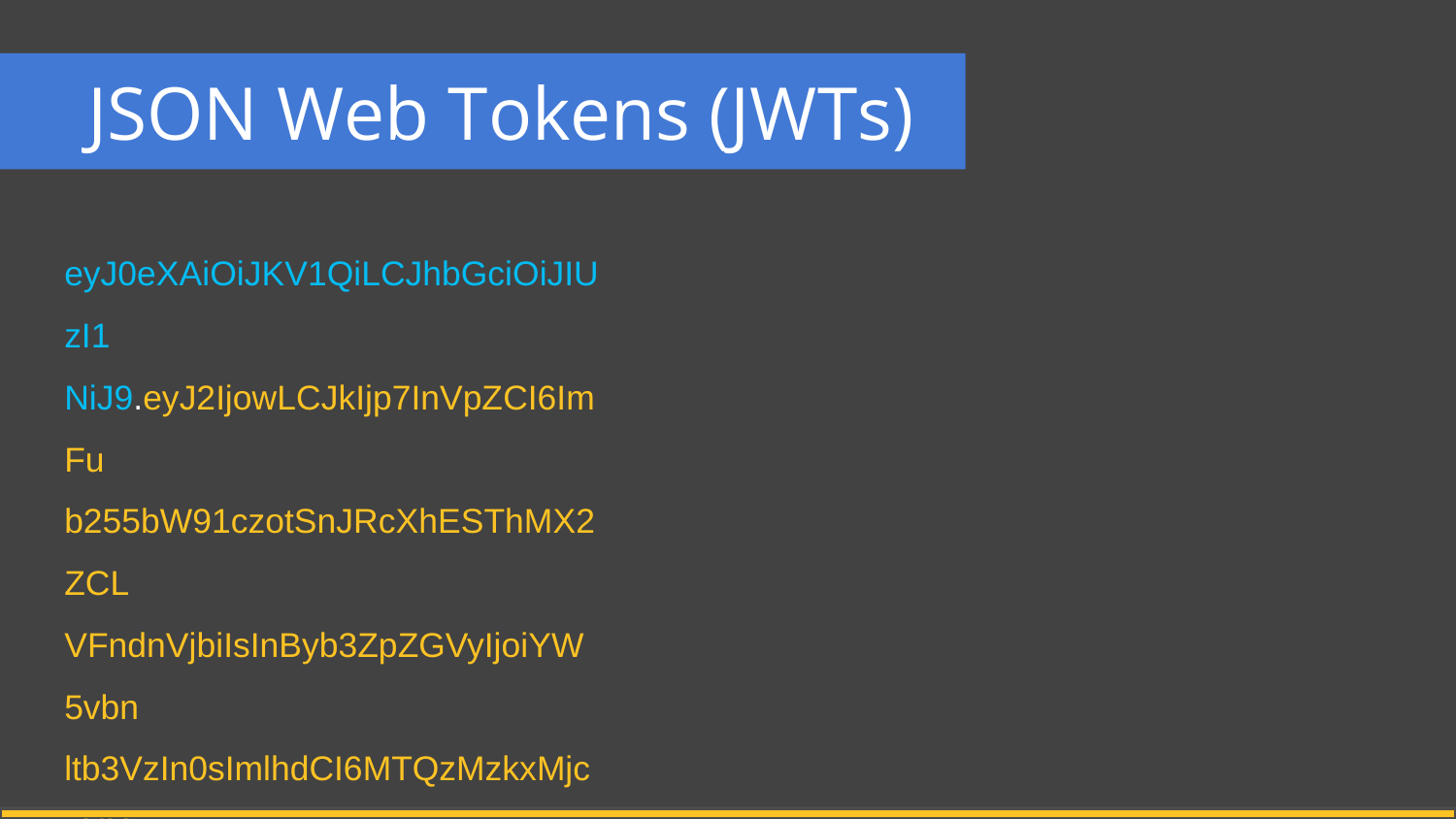

# JSON Web Tokens (JWTs)

eyJ0eXAiOiJKV1QiLCJhbGciOiJIUzI1
NiJ9.eyJ2IjowLCJkIjp7InVpZCI6ImFu
b255bW91czotSnJRcXhESThMX2ZCL
VFndnVjbiIsInByb3ZpZGVyIjoiYW5vbn
ltb3VzIn0sImlhdCI6MTQzMzkxMjcyNX
0.L9G282A3G6qgAds3YWEFzdX4olcyT
z_S9q9ptJSH0T_nc